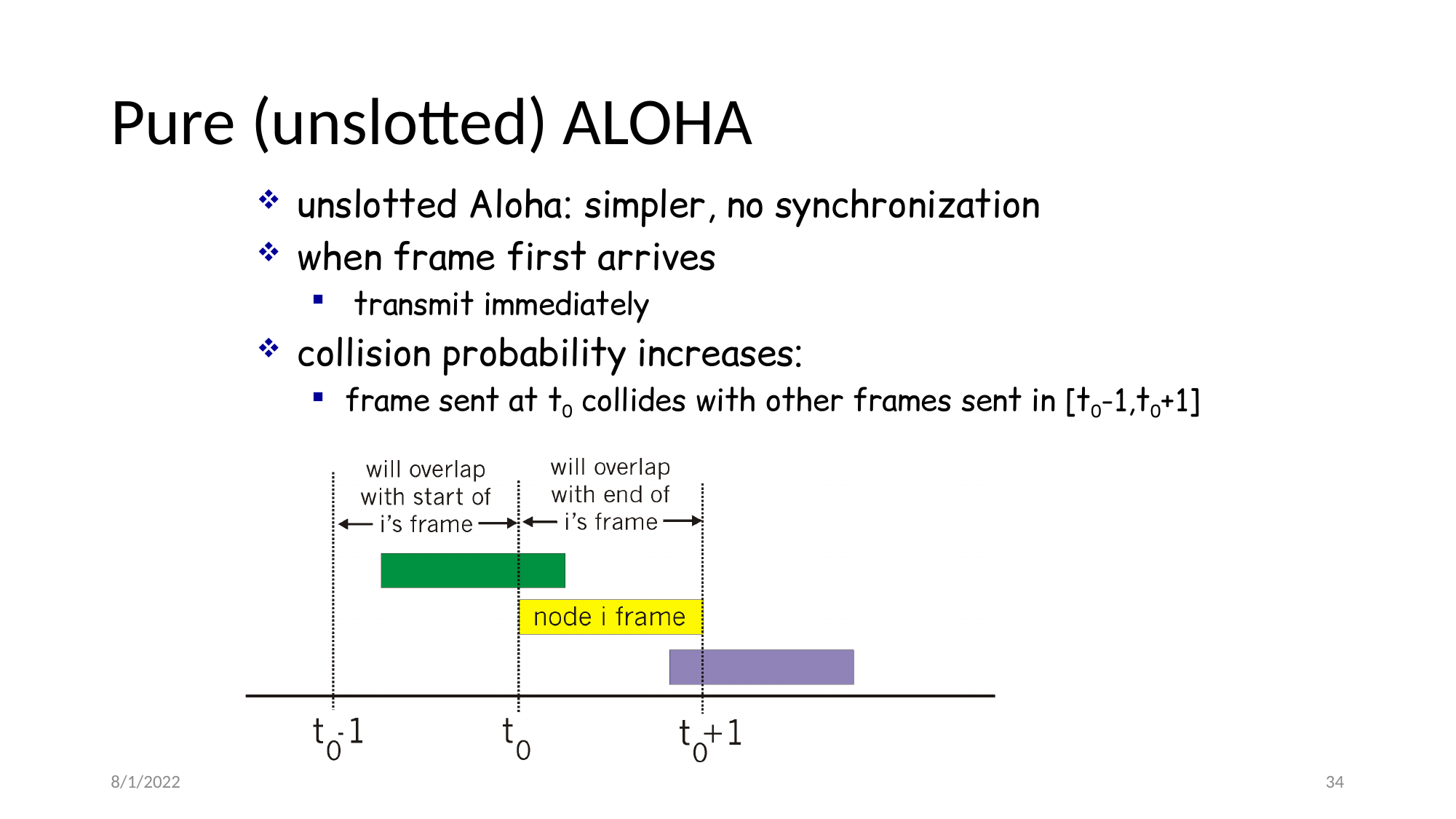

# Pure (unslotted) ALOHA
unslotted Aloha: simpler, no synchronization
when frame first arrives
transmit immediately
collision probability increases:
frame sent at t0  collides with other frames sent in [t0-1,t0+1]

8/1/2022
34